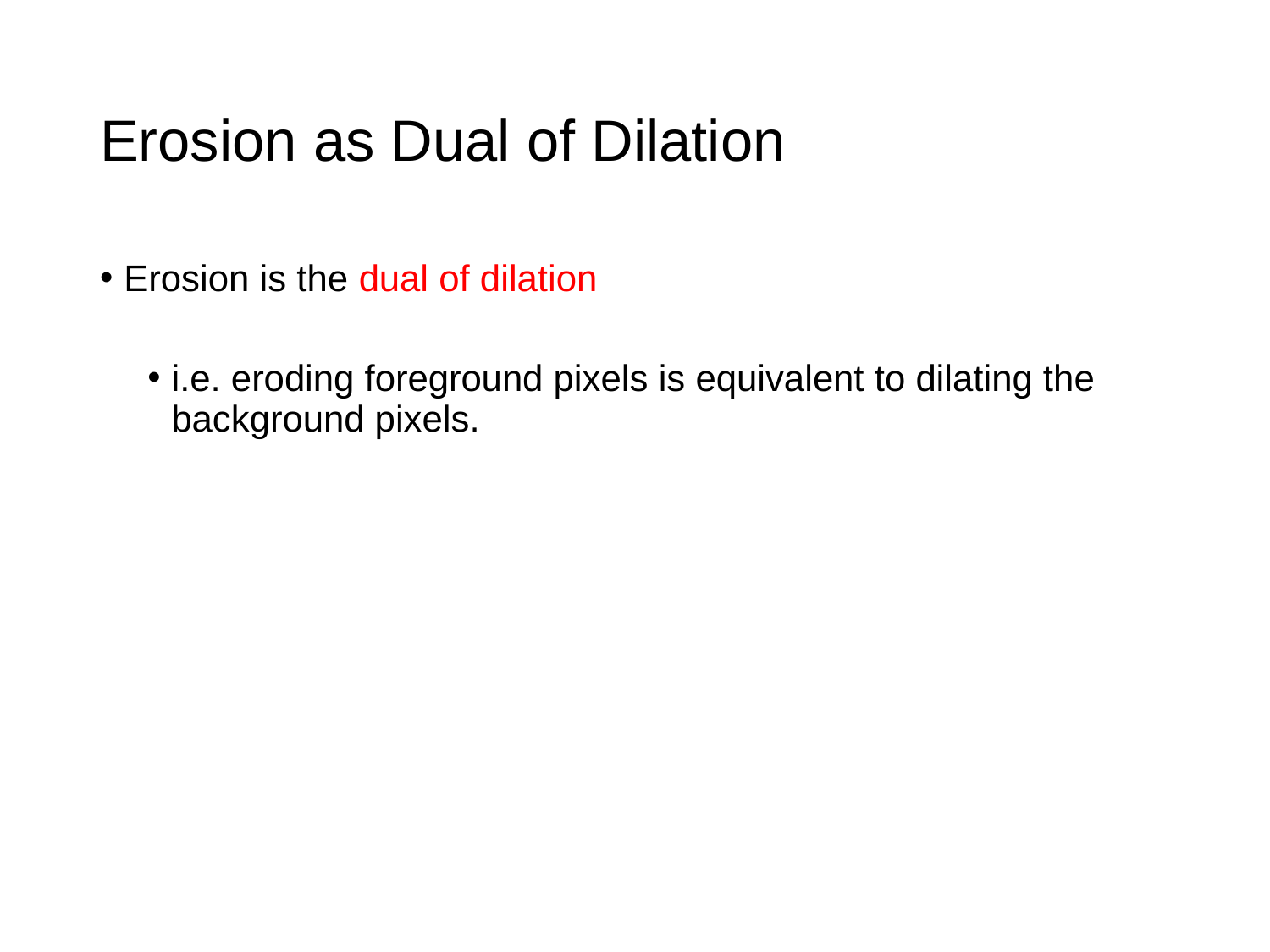

# Erosion as Dual of Dilation
Erosion is the dual of dilation

i.e. eroding foreground pixels is equivalent to dilating the background pixels.